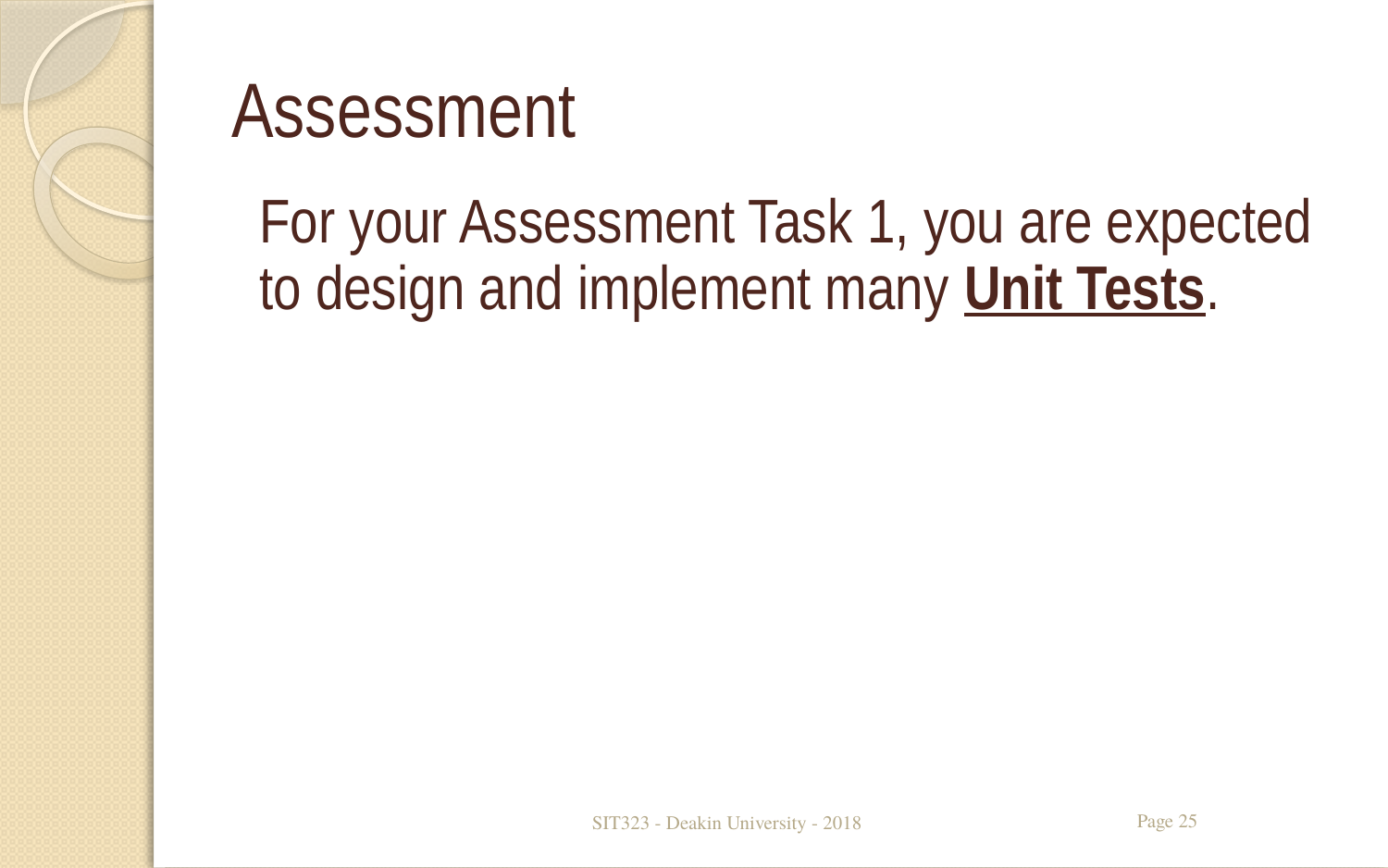

# Assessment
For your Assessment Task 1, you are expected to design and implement many Unit Tests.
SIT323 - Deakin University - 2018
Page 25